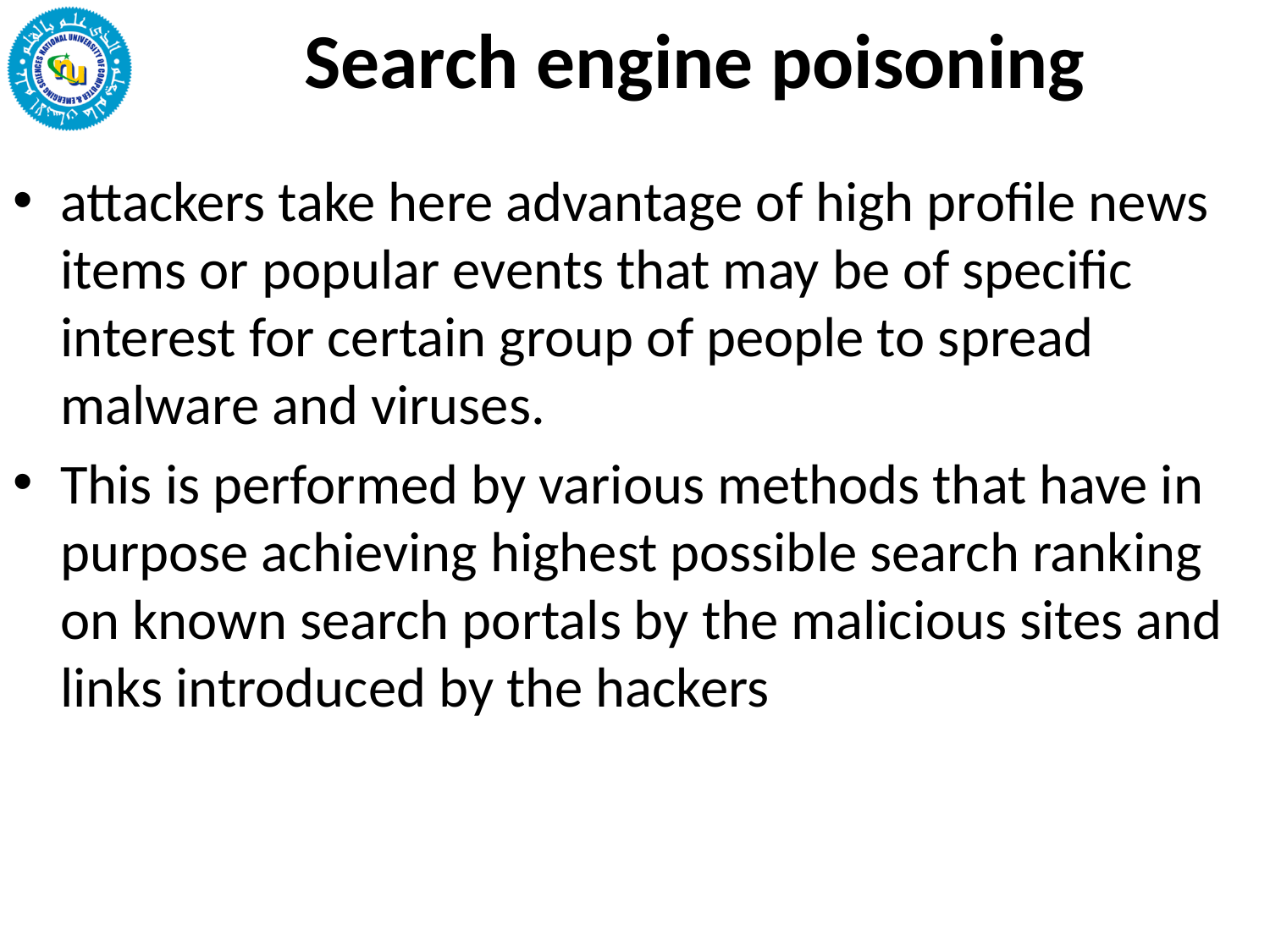

# Search engine poisoning
attackers take here advantage of high profile news items or popular events that may be of specific interest for certain group of people to spread malware and viruses.
This is performed by various methods that have in purpose achieving highest possible search ranking on known search portals by the malicious sites and links introduced by the hackers